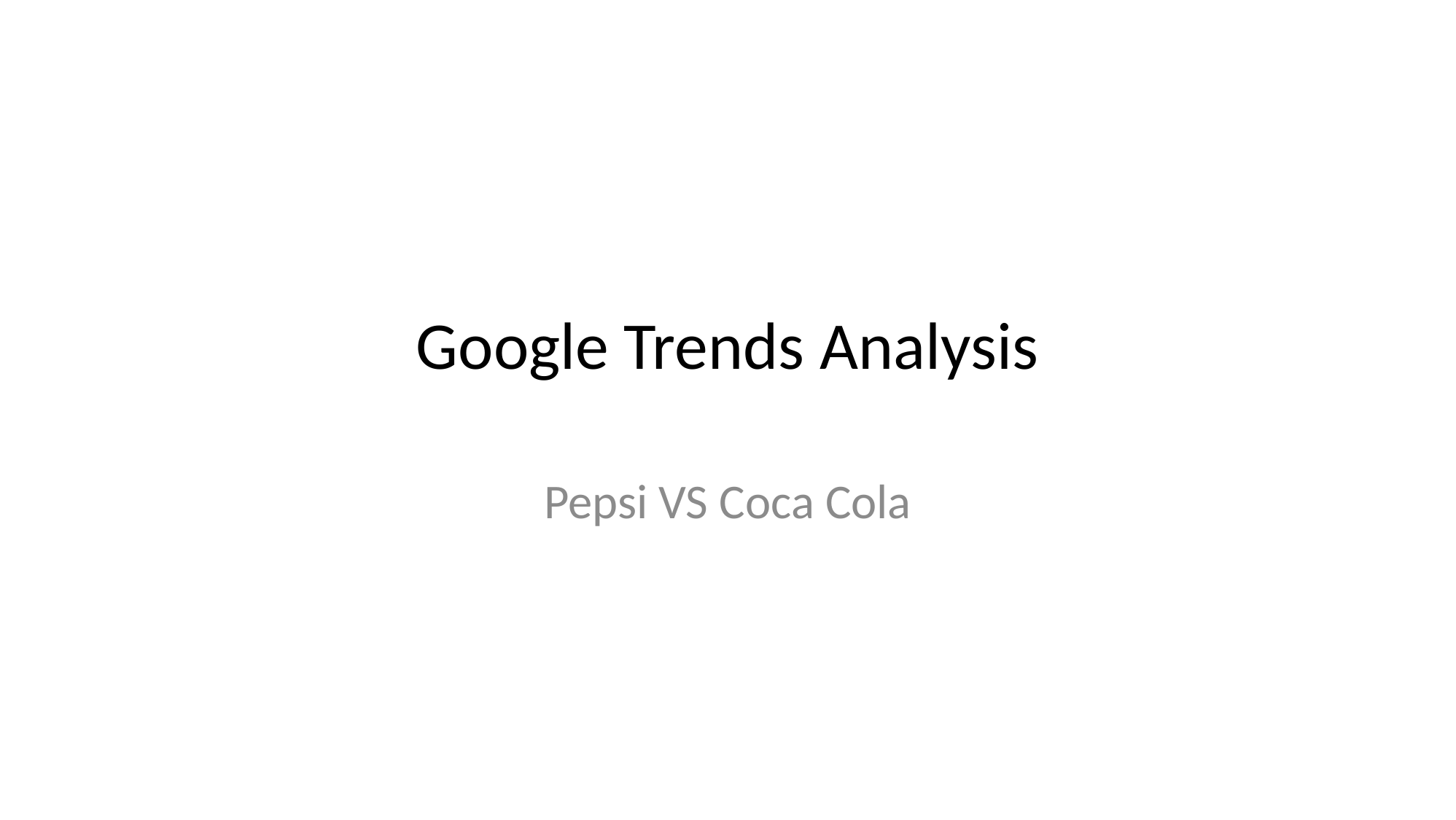

# Google Trends Analysis
Pepsi VS Coca Cola